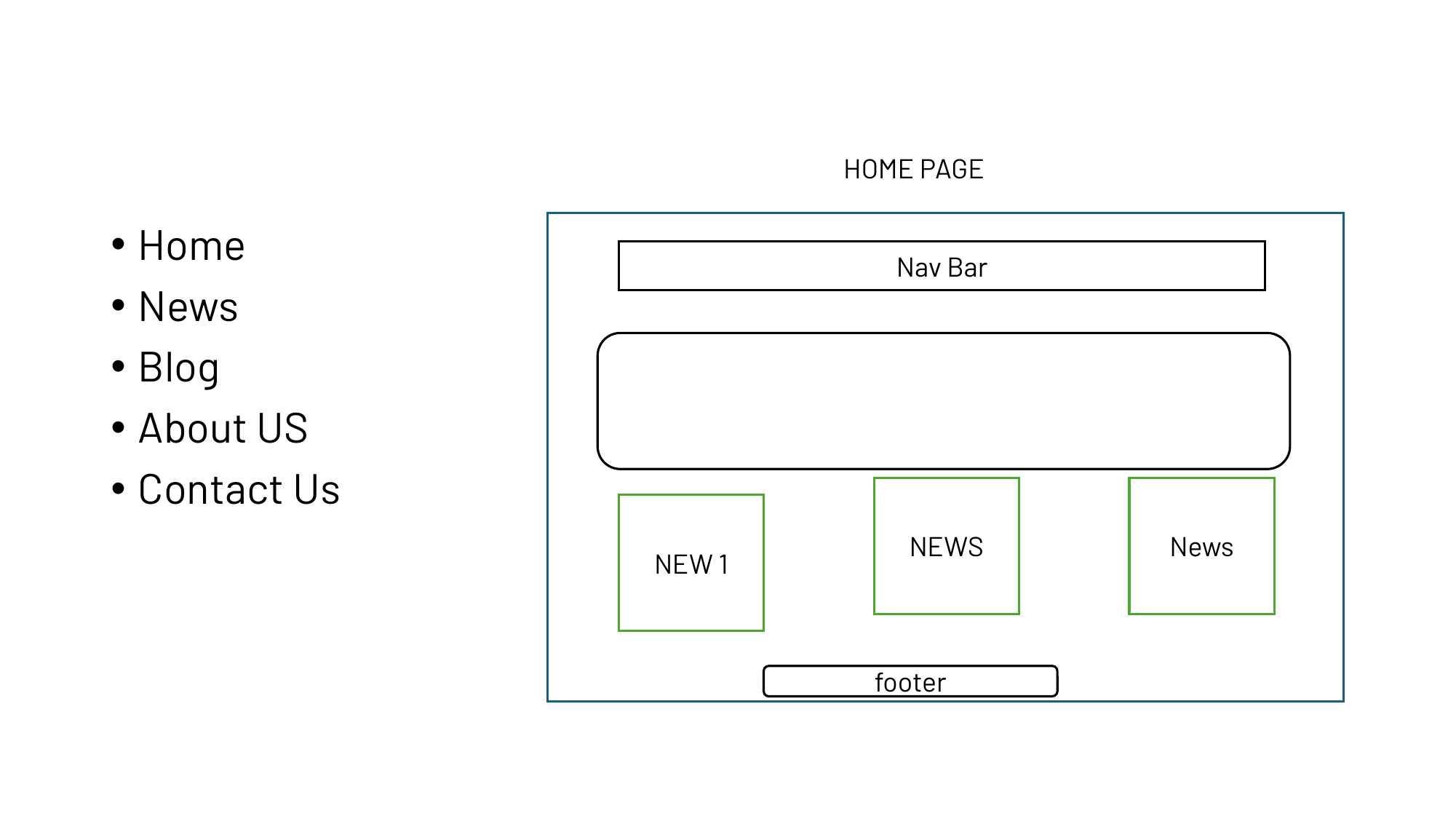

HOME PAGE

Home
News
Blog
About US
Contact Us
Nav Bar

NEWS
News
NEW 1
footer